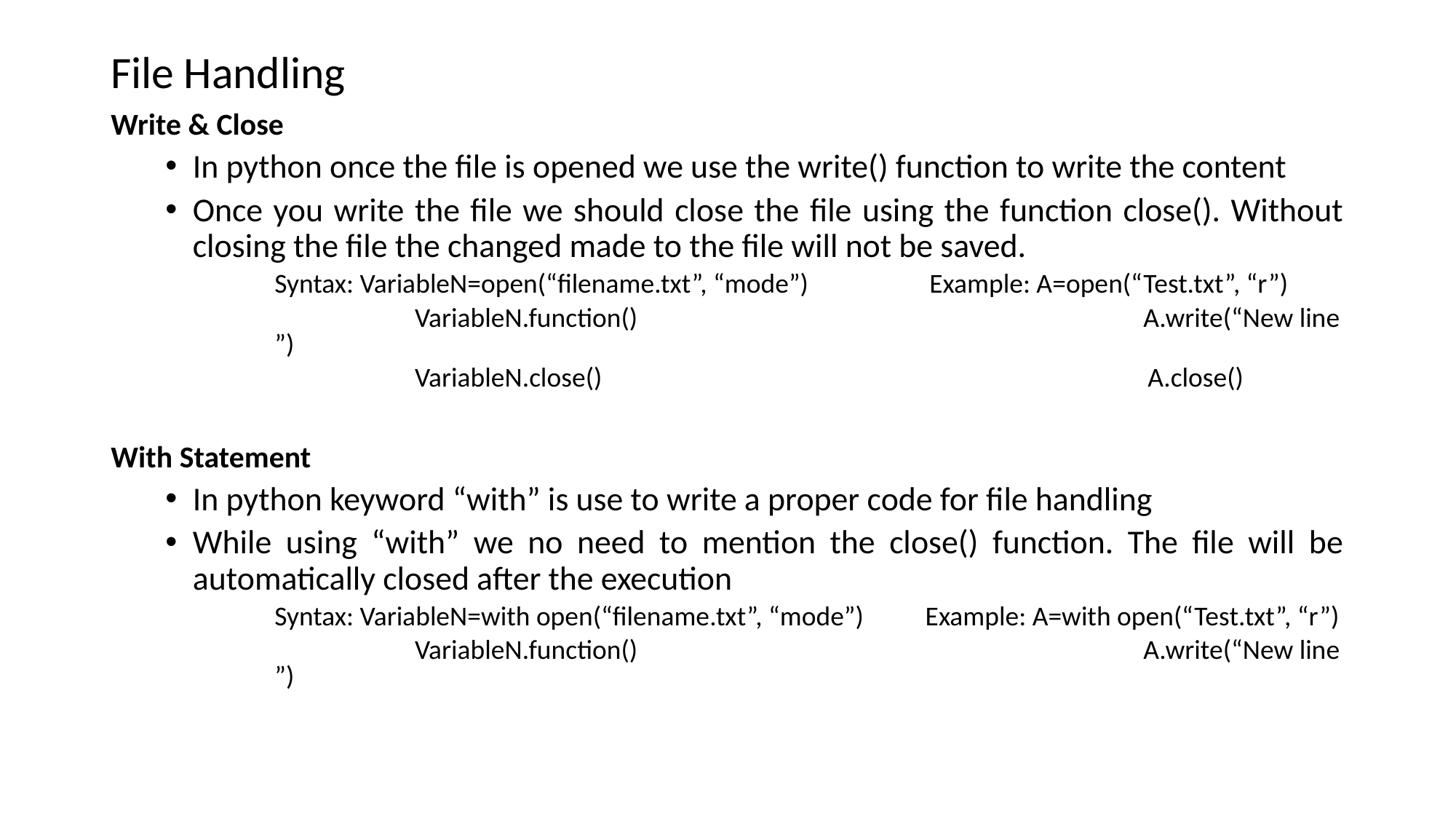

# File Handling
Write & Close
In python once the file is opened we use the write() function to write the content
Once you write the file we should close the file using the function close(). Without closing the file the changed made to the file will not be saved.
Syntax: VariableN=open(“filename.txt”, “mode”)             	Example: A=open(“Test.txt”, “r”)
	     VariableN.function()				                 A.write(“New line ”)
	     VariableN.close()					A.close()

With Statement
In python keyword “with” is use to write a proper code for file handling
While using “with” we no need to mention the close() function. The file will be automatically closed after the execution
Syntax: VariableN=with open(“filename.txt”, “mode”)          Example: A=with open(“Test.txt”, “r”)
	     VariableN.function()				                 A.write(“New line ”)